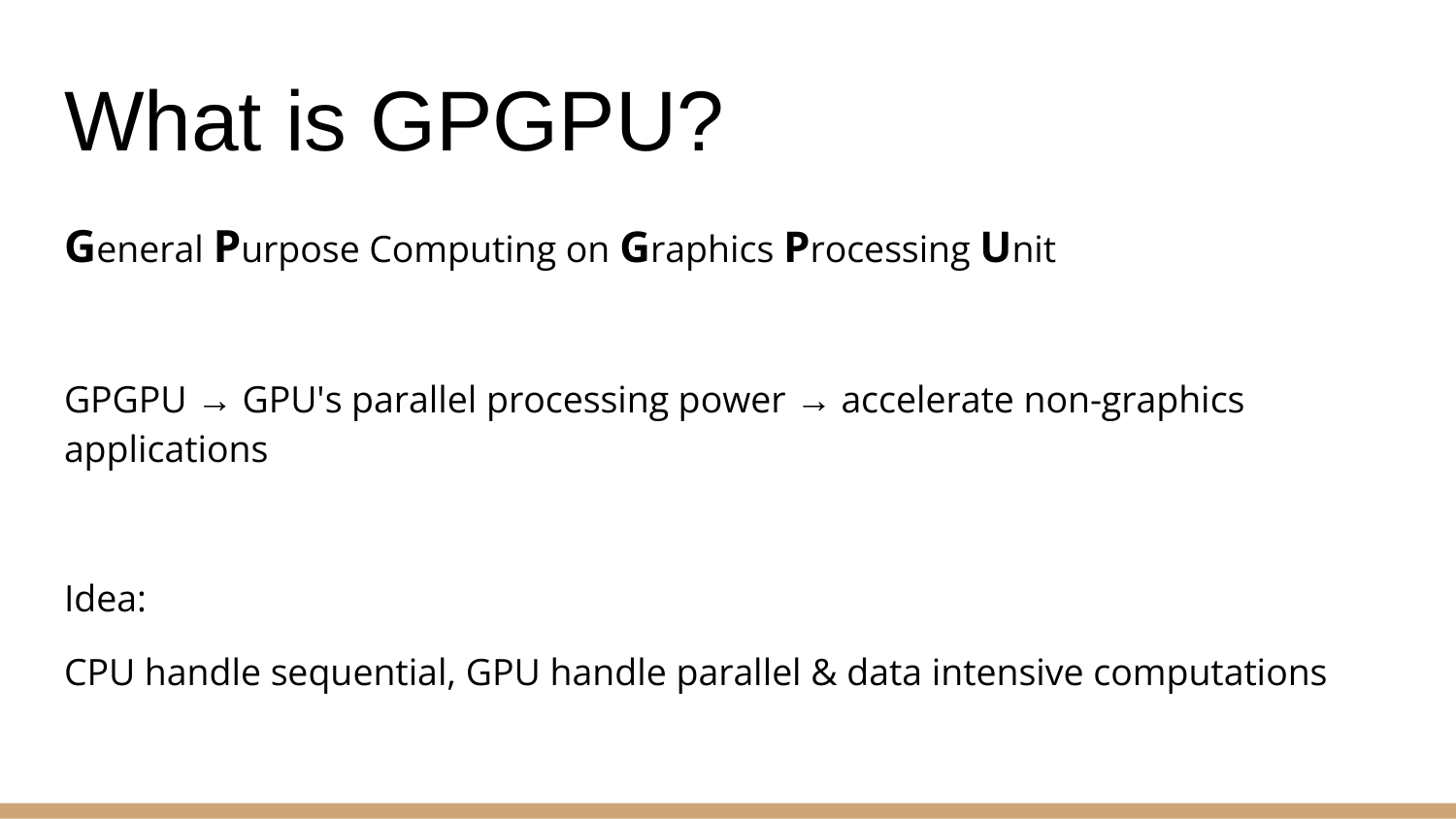

# What is GPGPU?
General Purpose Computing on Graphics Processing Unit

GPGPU → GPU's parallel processing power → accelerate non-graphics applications

Idea:
CPU handle sequential, GPU handle parallel & data intensive computations